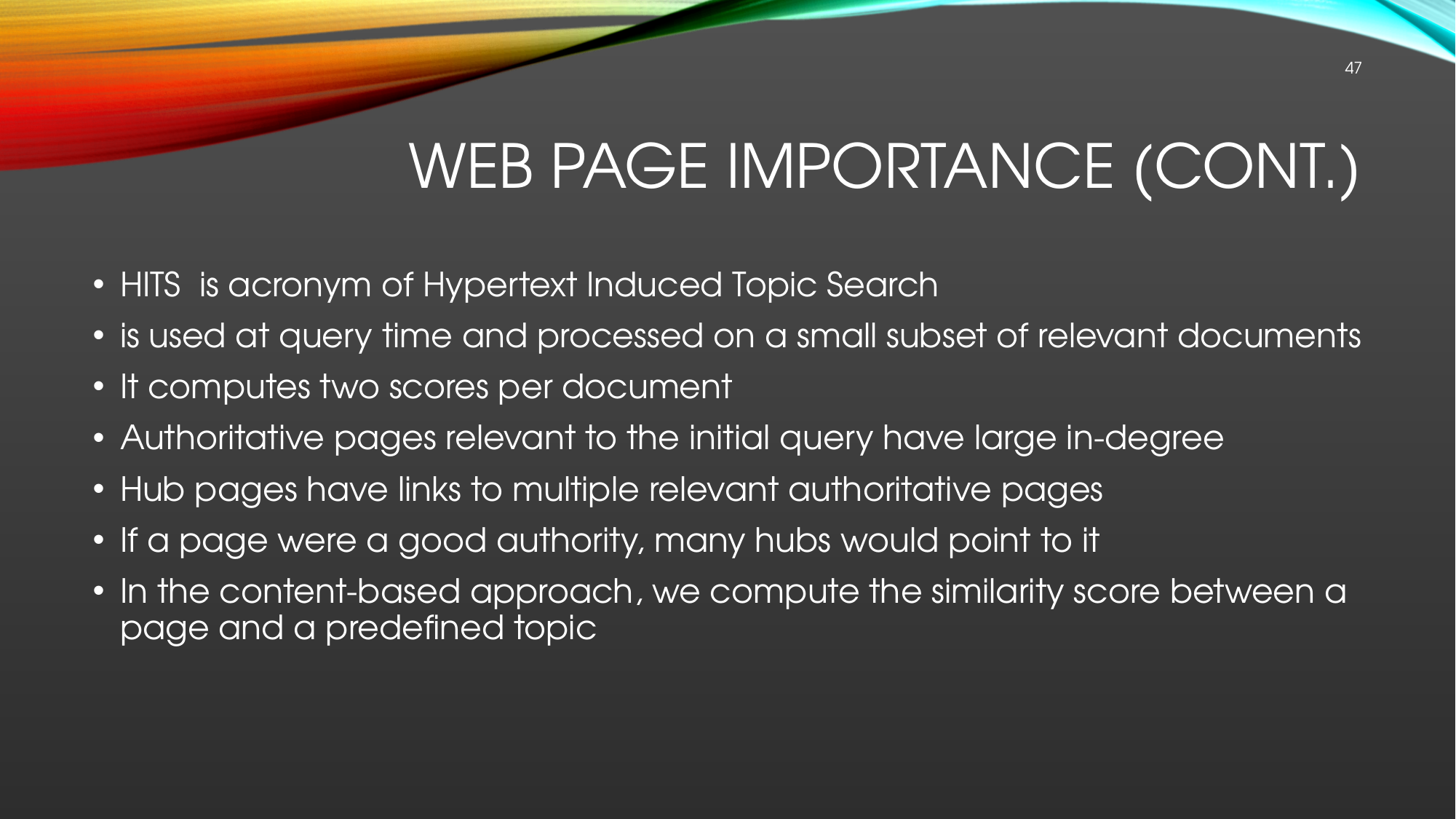

47
# Web Page Importance (Cont.)
HITS  is acronym of Hypertext Induced Topic Search
is used at query time and processed on a small subset of relevant documents
It computes two scores per document
Authoritative pages relevant to the initial query have large in-degree
Hub pages have links to multiple relevant authoritative pages
If a page were a good authority, many hubs would point to it
In the content-based approach, we compute the similarity score between a page and a predefined topic